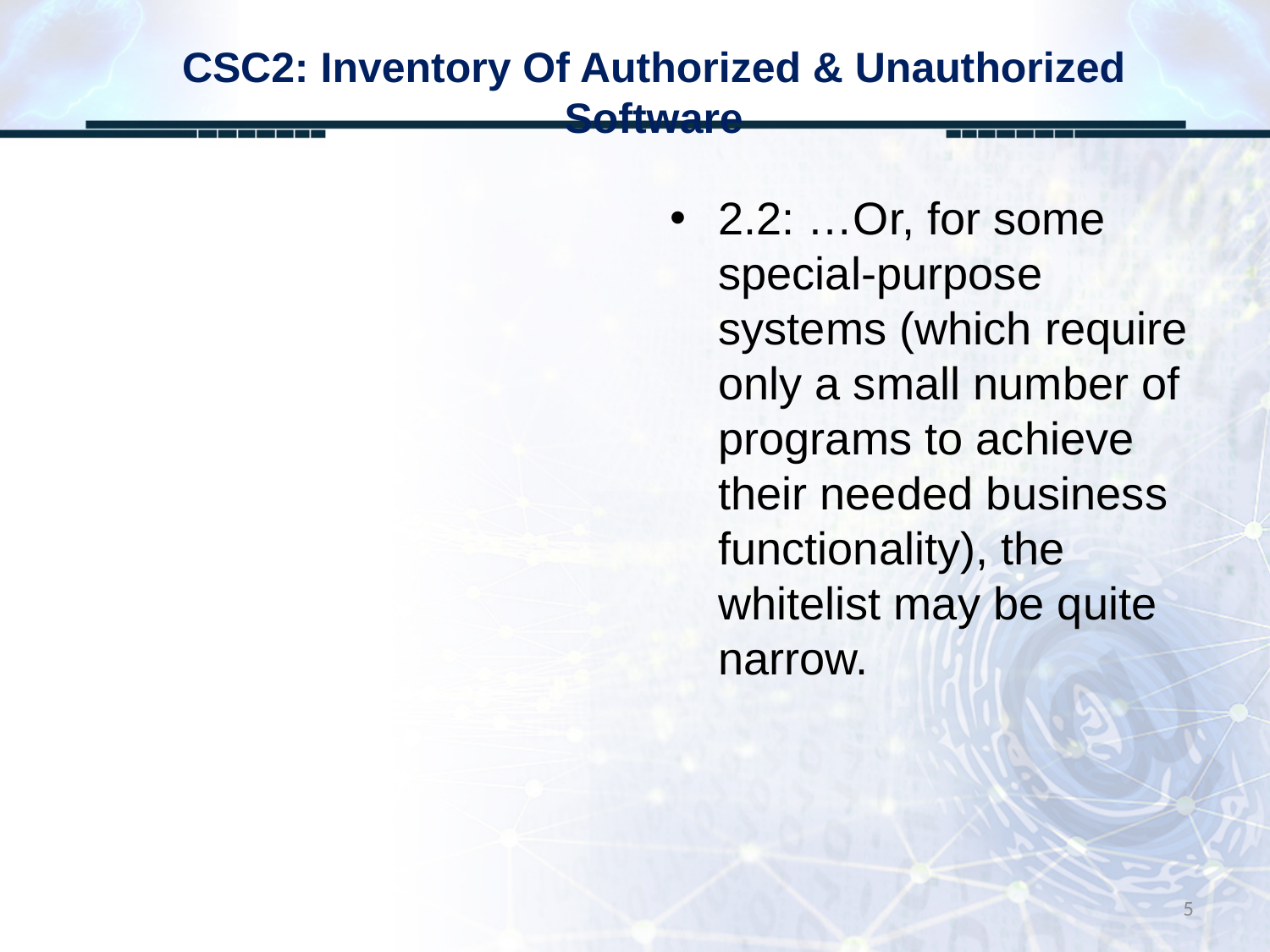

# CSC2: Inventory Of Authorized & Unauthorized Software
2.2: …Or, for some special-purpose systems (which require only a small number of programs to achieve their needed business functionality), the whitelist may be quite narrow.

5